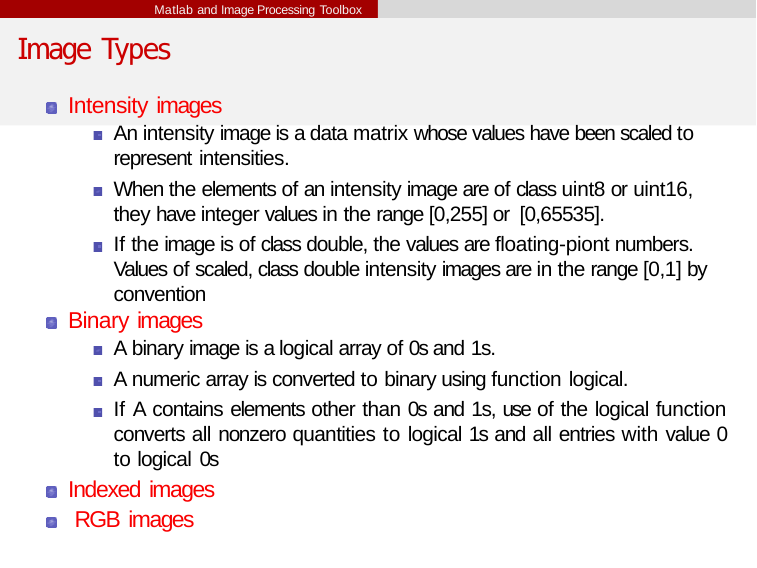

Matlab and Image Processing Toolbox

# Image Types
Intensity images
An intensity image is a data matrix whose values have been scaled to  represent intensities.
When the elements of an intensity image are of class uint8 or uint16,  they have integer values in the range [0,255] or [0,65535].
If the image is of class double, the values are floating-piont numbers.  Values of scaled, class double intensity images are in the range [0,1] by  convention
Binary images
A binary image is a logical array of 0s and 1s.
A numeric array is converted to binary using function logical.
If A contains elements other than 0s and 1s, use of the logical function  converts all nonzero quantities to logical 1s and all entries with value 0  to logical 0s
Indexed images  RGB images